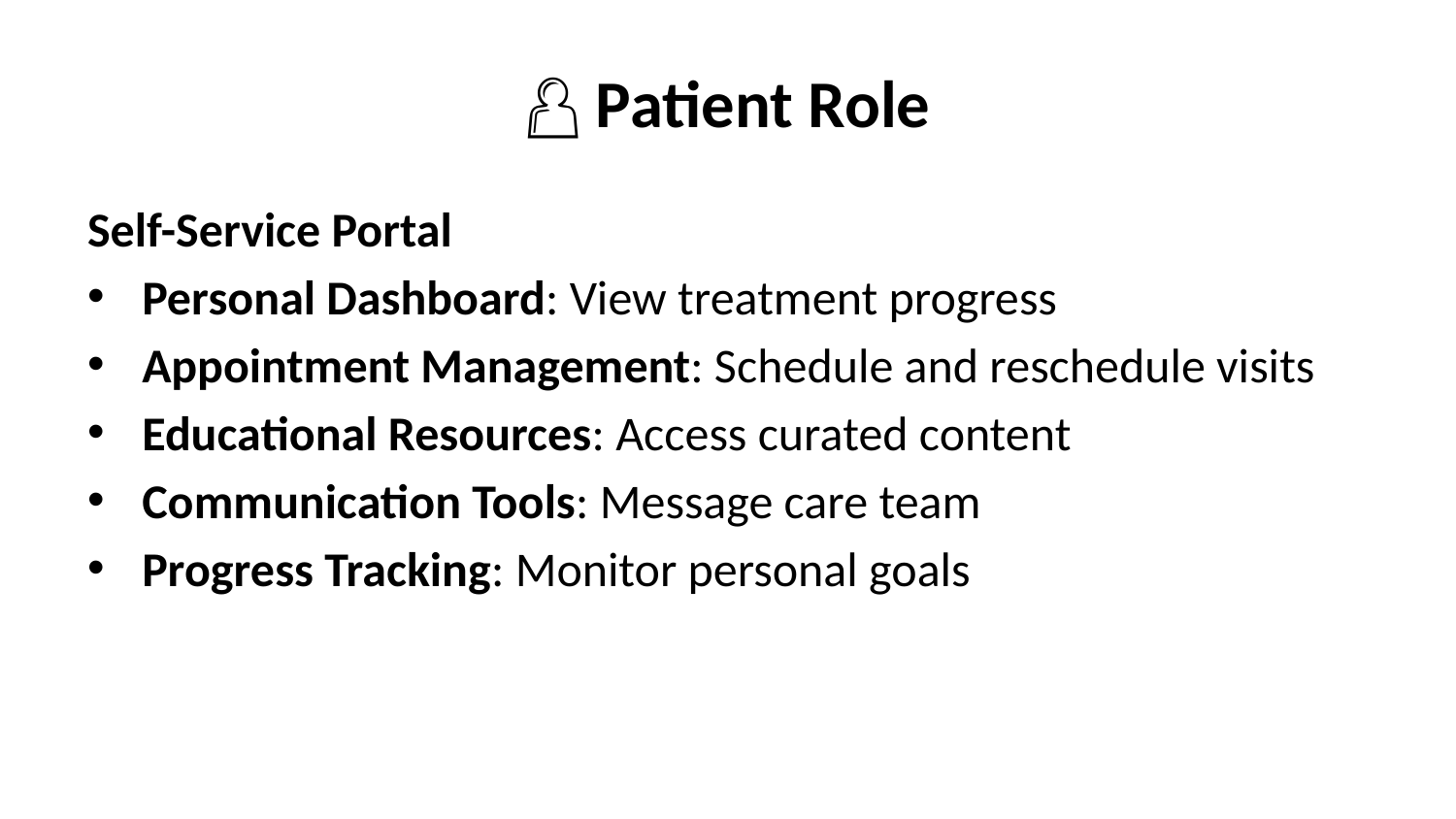

# 👤 Patient Role
Self-Service Portal
Personal Dashboard: View treatment progress
Appointment Management: Schedule and reschedule visits
Educational Resources: Access curated content
Communication Tools: Message care team
Progress Tracking: Monitor personal goals